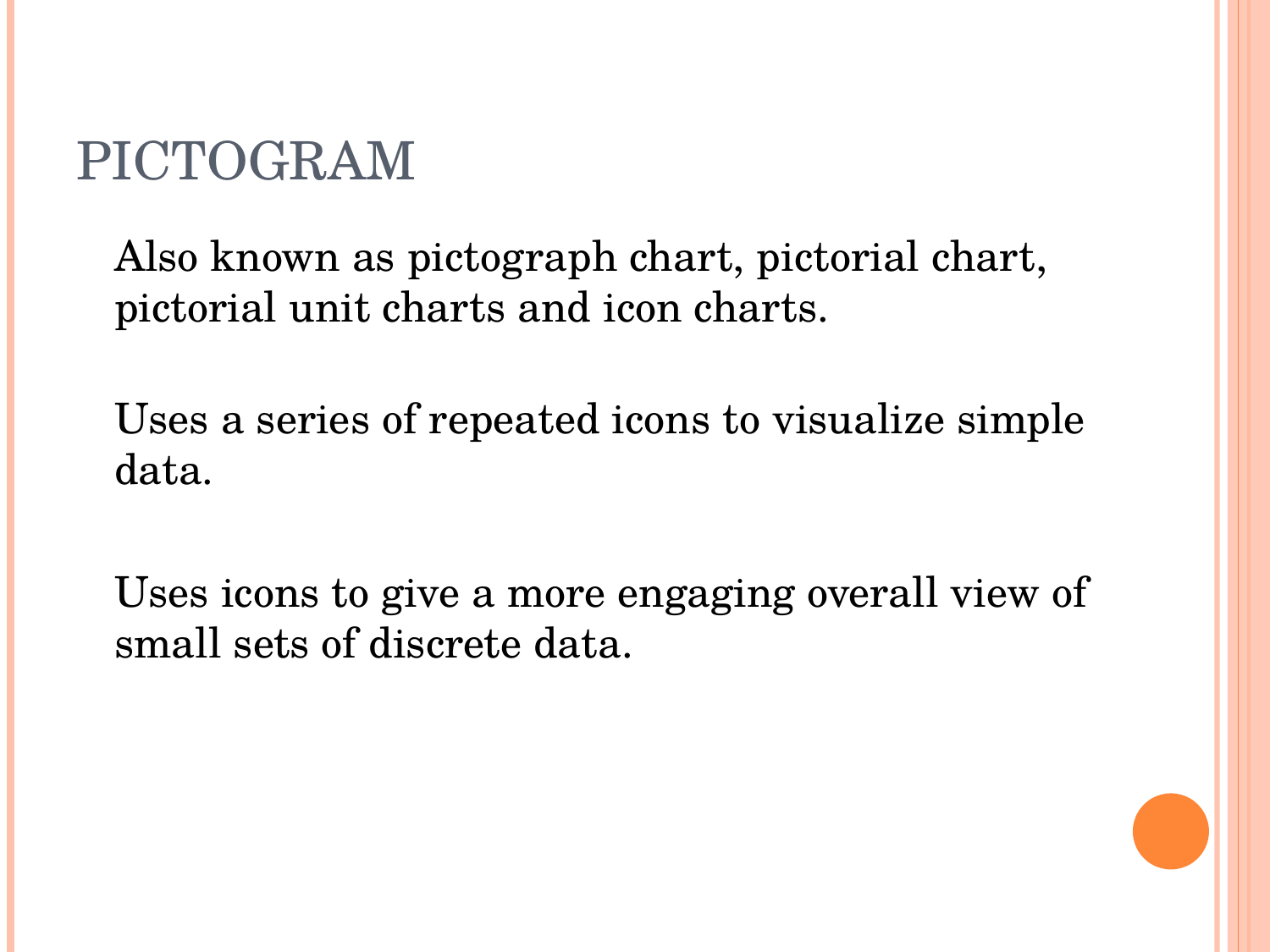

# PICTOGRAM
Also known as pictograph chart, pictorial chart, pictorial unit charts and icon charts.

Uses a series of repeated icons to visualize simple data.

Uses icons to give a more engaging overall view of small sets of discrete data.
2